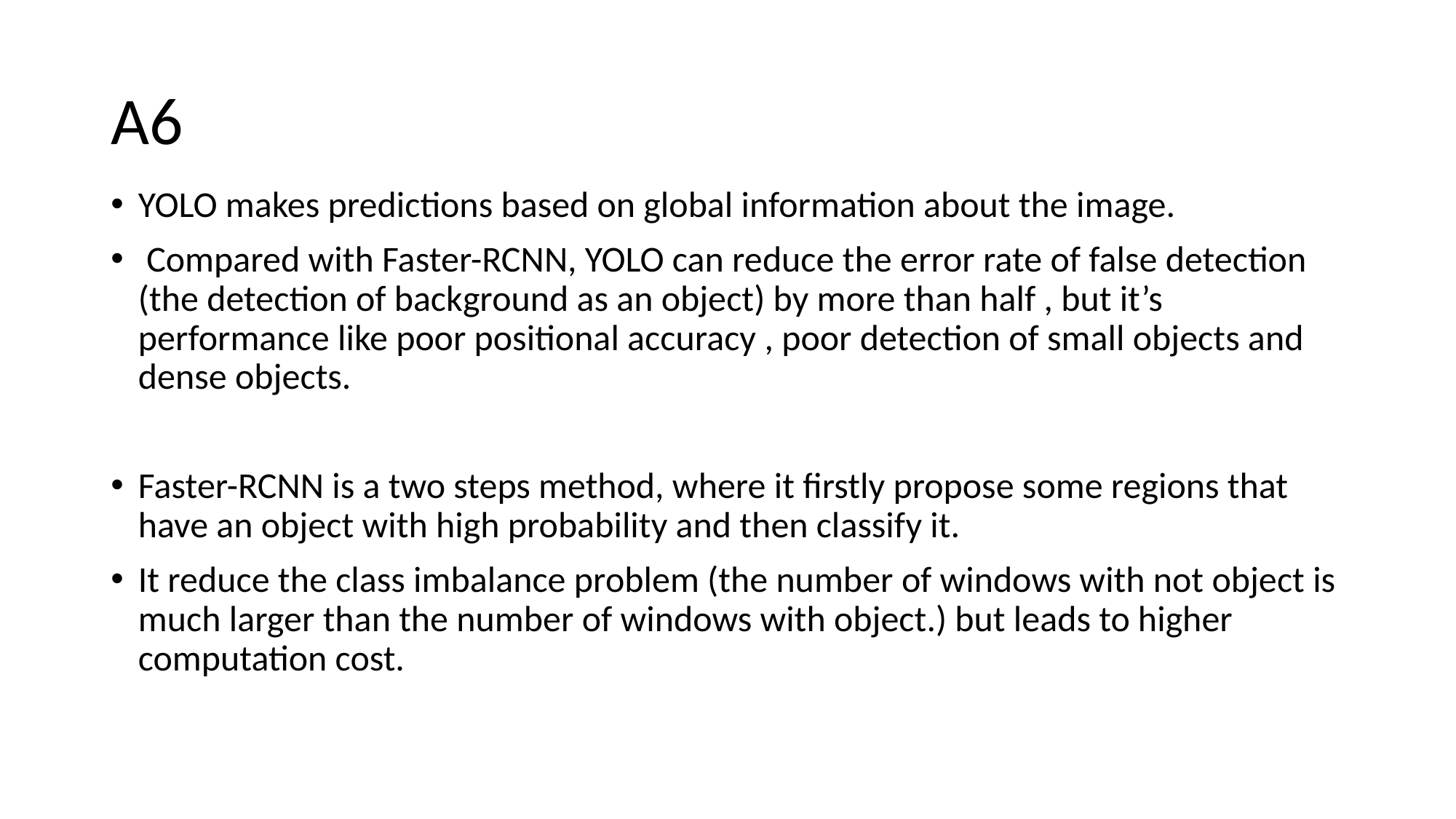

# A6
YOLO makes predictions based on global information about the image.
 Compared with Faster-RCNN, YOLO can reduce the error rate of false detection (the detection of background as an object) by more than half , but it’s performance like poor positional accuracy , poor detection of small objects and dense objects.

Faster-RCNN is a two steps method, where it firstly propose some regions that have an object with high probability and then classify it.
It reduce the class imbalance problem (the number of windows with not object is much larger than the number of windows with object.) but leads to higher computation cost.